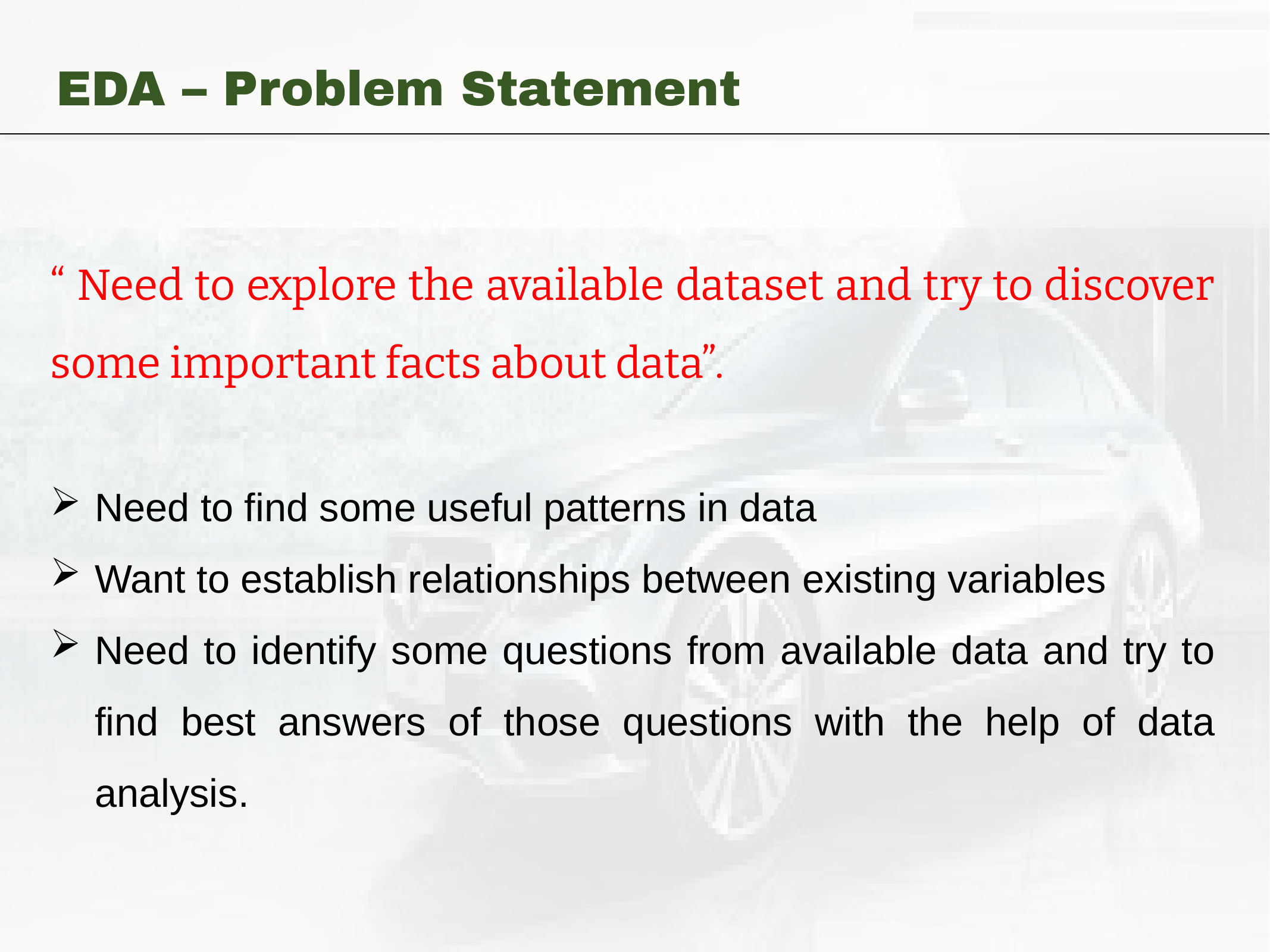

# EDA – Problem Statement
“ Need to explore the available dataset and try to discover some important facts about data”.

Need to find some useful patterns in data
Want to establish relationships between existing variables
Need to identify some questions from available data and try to find best answers of those questions with the help of data analysis.